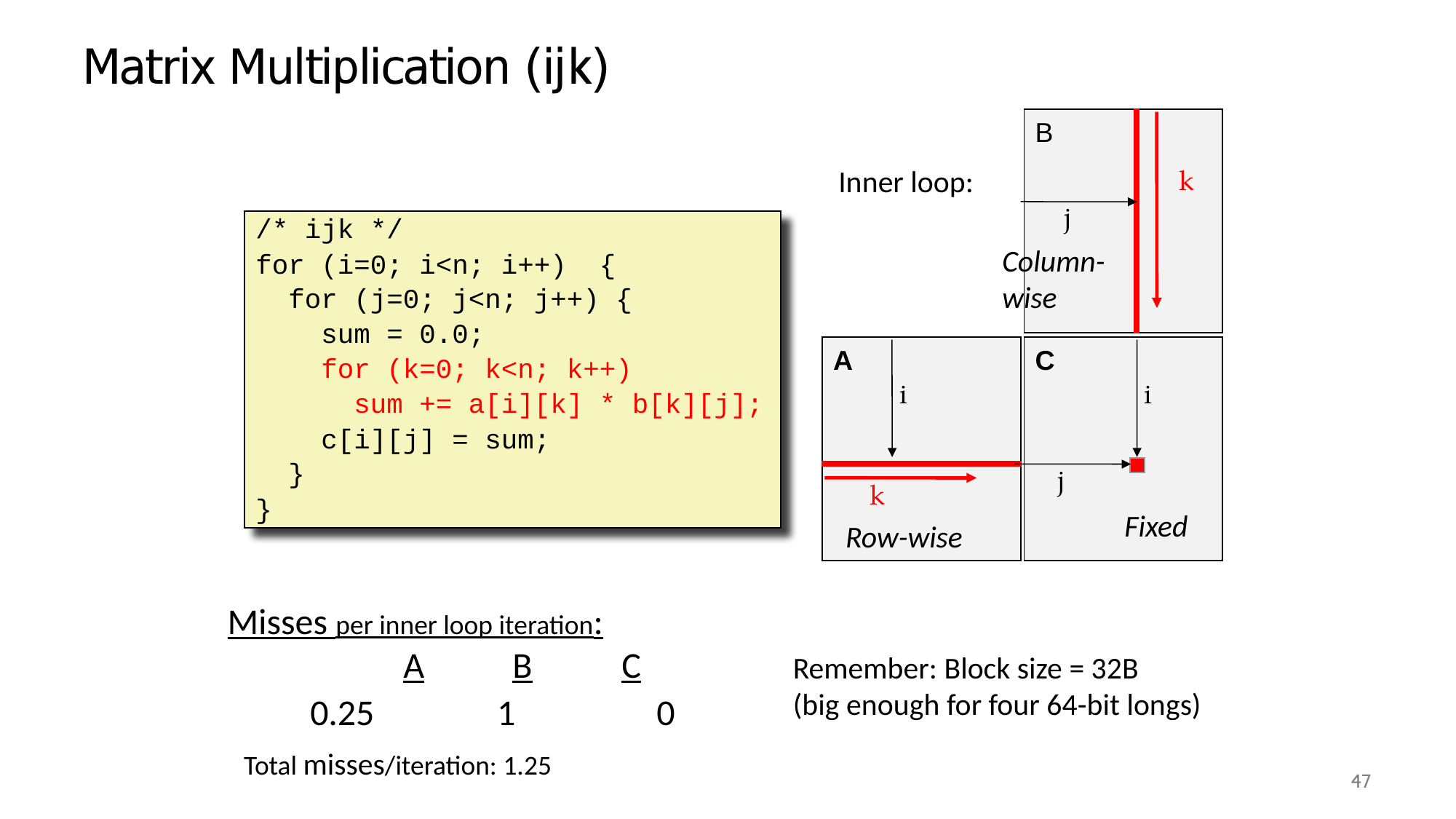

# Matrix Multiplication (ijk)
B

k
j

A
C

i
i
j

k

Inner loop:
Column-
wise
Fixed
Row-wise
/* ijk */
for (i=0; i<n; i++)  {
  for (j=0; j<n; j++) {
    sum = 0.0;
    for (k=0; k<n; k++)
      sum += a[i][k] * b[k][j];
    c[i][j] = sum;
  }
}
Misses per inner loop iteration:
		A	B	C
Remember: Block size = 32B
(big enough for four 64-bit longs)
1
0
0.25
Total misses/iteration: 1.25
47